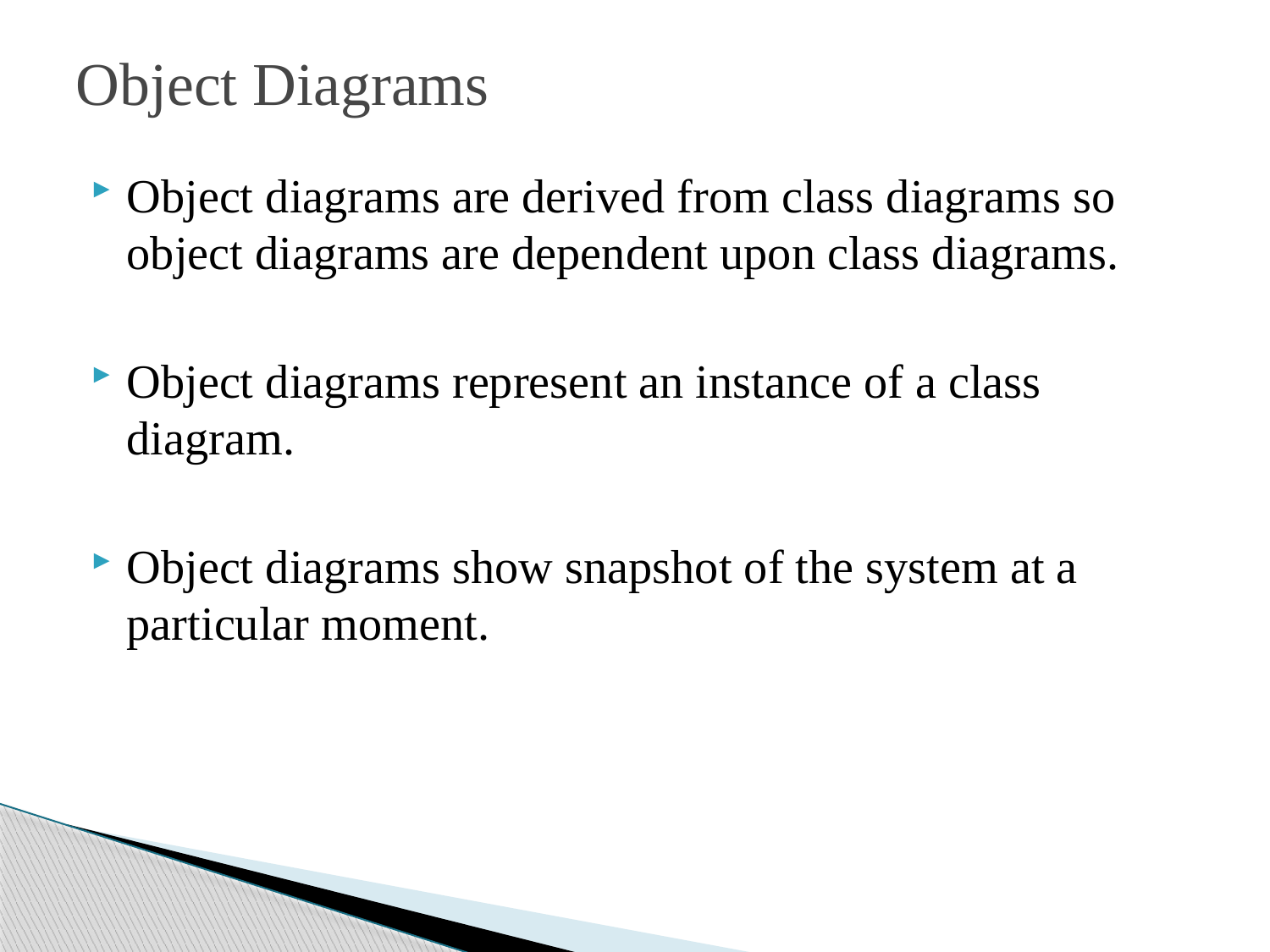

# Object Diagrams
Object diagrams are derived from class diagrams so object diagrams are dependent upon class diagrams.

Object diagrams represent an instance of a class diagram.

Object diagrams show snapshot of the system at a particular moment.